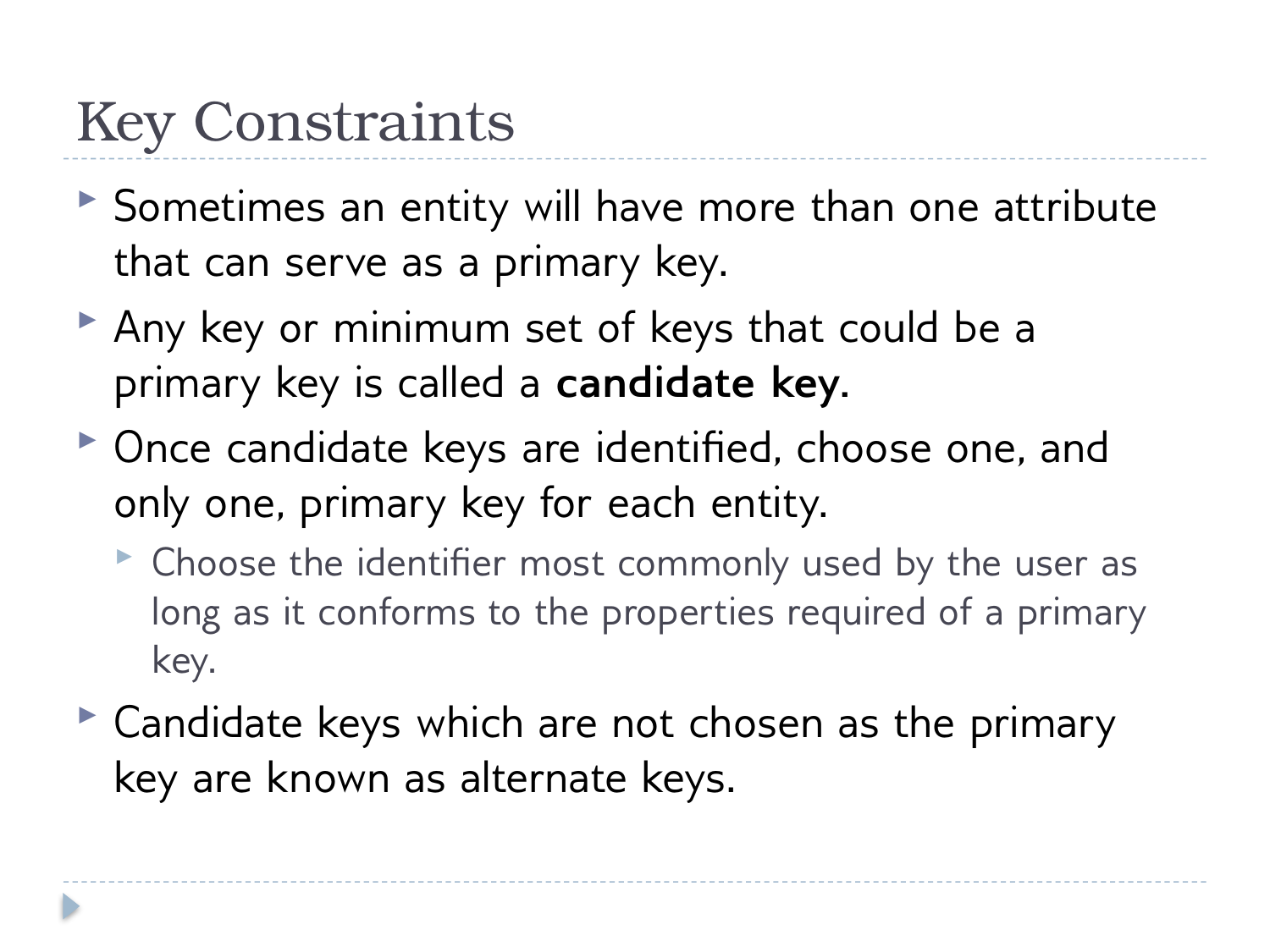

# Key Constraints
Sometimes an entity will have more than one attribute that can serve as a primary key.
Any key or minimum set of keys that could be a primary key is called a candidate key.
Once candidate keys are identified, choose one, and only one, primary key for each entity.
Choose the identifier most commonly used by the user as long as it conforms to the properties required of a primary key.
Candidate keys which are not chosen as the primary key are known as alternate keys.